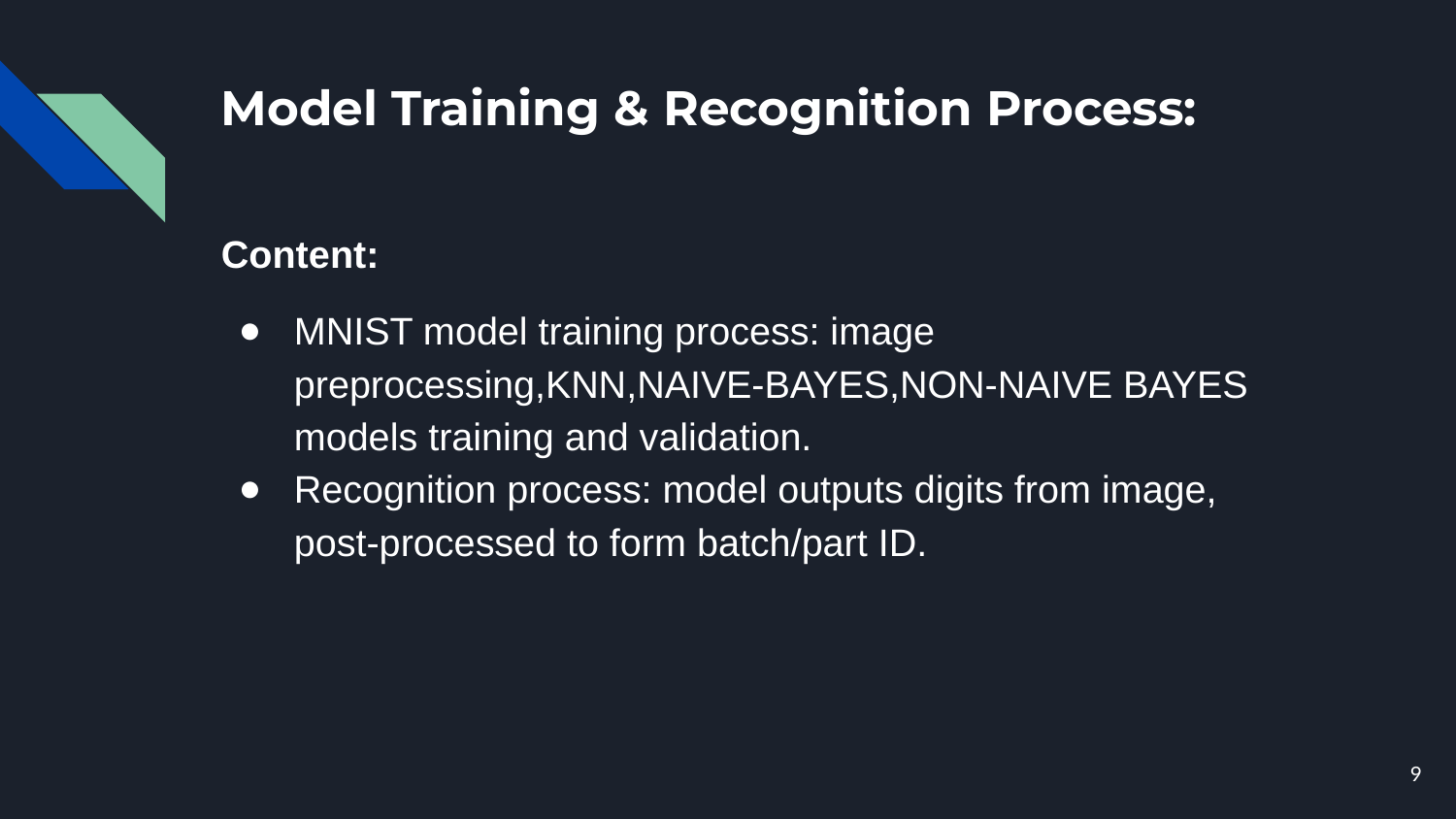

# Model Training & Recognition Process:
Content:
MNIST model training process: image preprocessing,KNN,NAIVE-BAYES,NON-NAIVE BAYES models training and validation.
Recognition process: model outputs digits from image, post-processed to form batch/part ID.

9